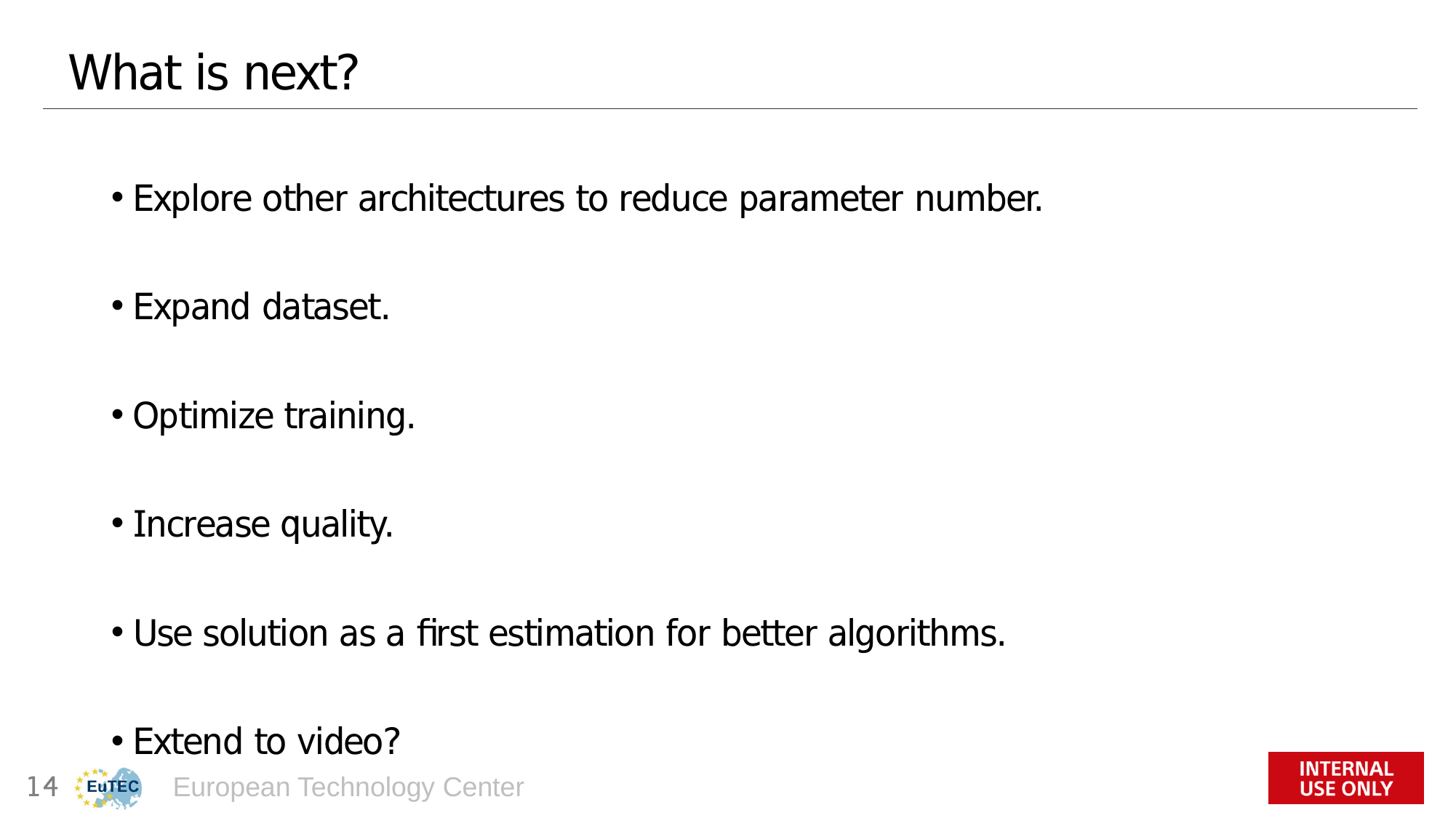

# What is next?

Explore other architectures to reduce parameter number.

Expand dataset.

Optimize training.

Increase quality.

Use solution as a first estimation for better algorithms.

Extend to video?